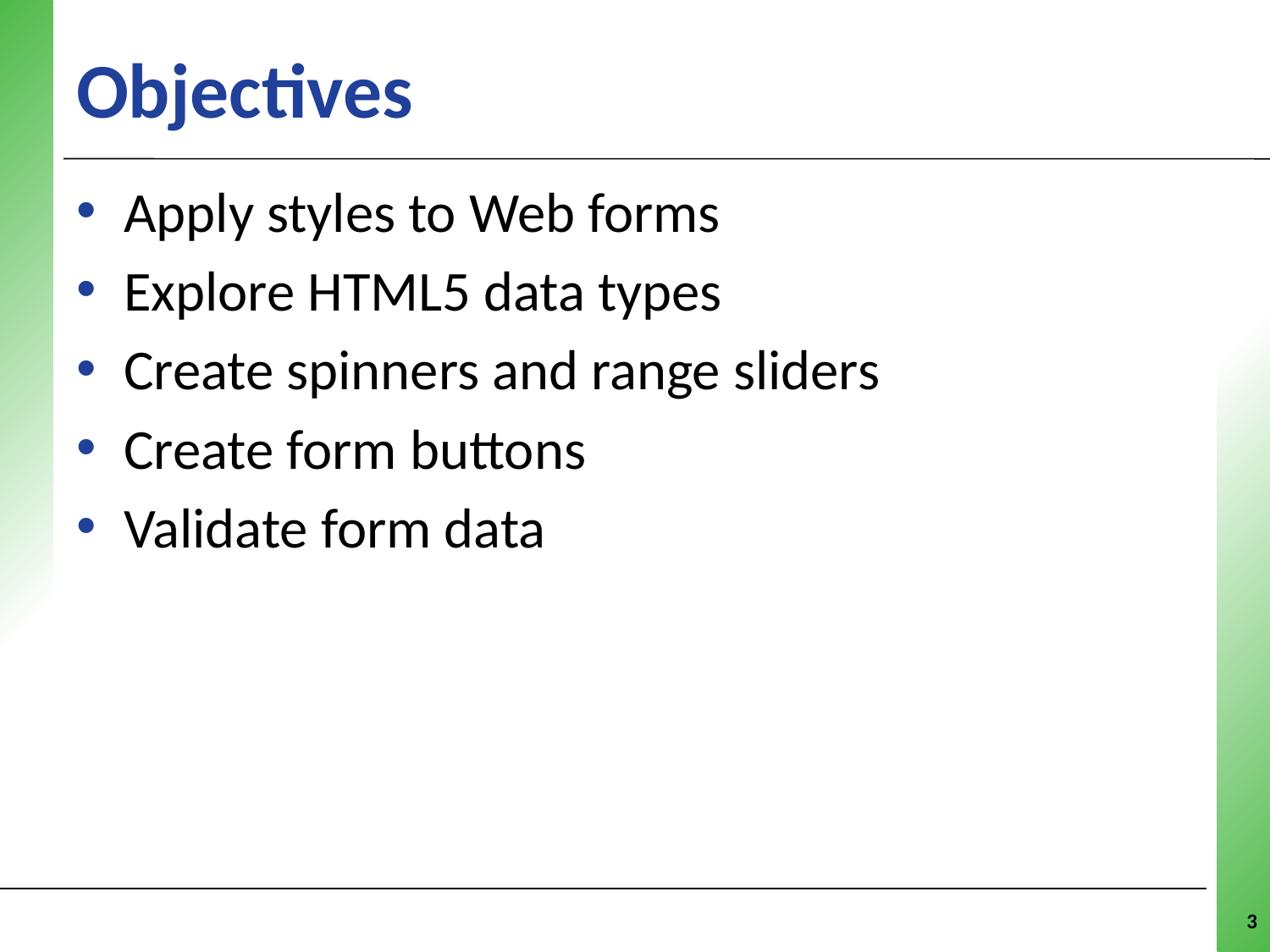

Objectives
Apply styles to Web forms
Explore HTML5 data types
Create spinners and range sliders
Create form buttons
Validate form data
3